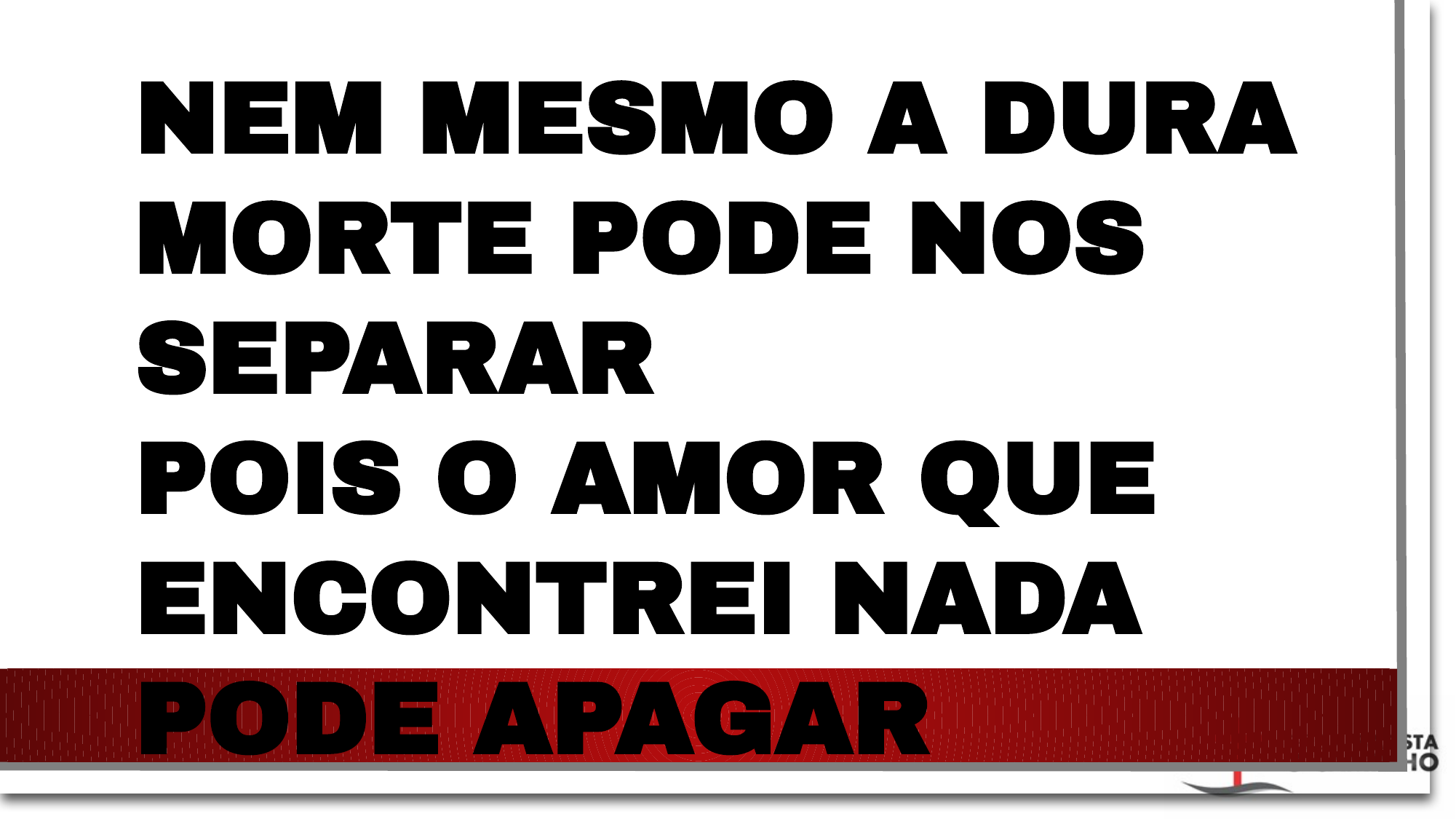

NEM MESMO A DURA MORTE PODE NOS SEPARAR
POIS O AMOR QUE ENCONTREI NADA
PODE APAGAR